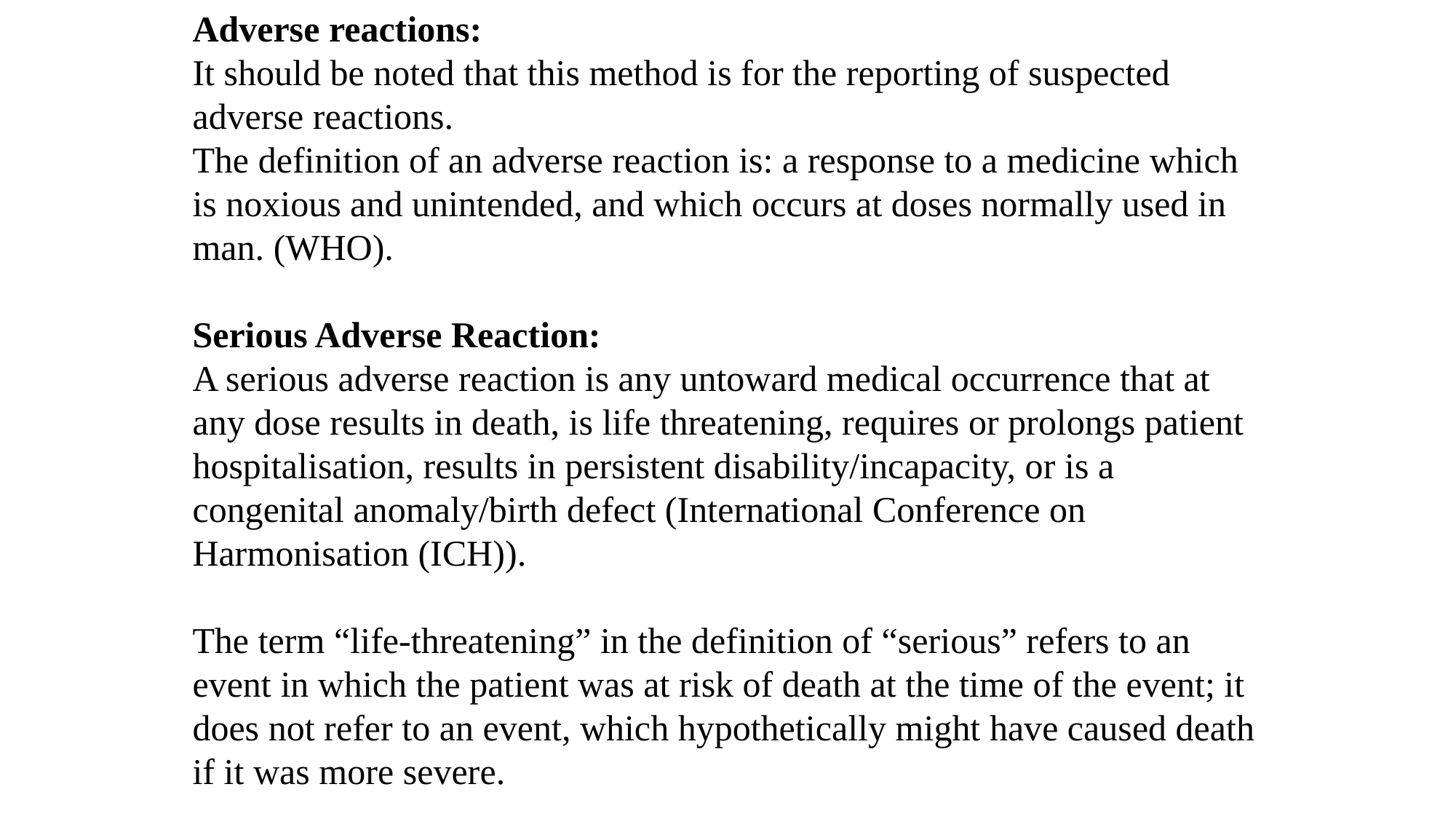

Adverse reactions:
It should be noted that this method is for the reporting of suspected adverse reactions.
The definition of an adverse reaction is: a response to a medicine which is noxious and unintended, and which occurs at doses normally used in man. (WHO).

Serious Adverse Reaction:
A serious adverse reaction is any untoward medical occurrence that at any dose results in death, is life threatening, requires or prolongs patient hospitalisation, results in persistent disability/incapacity, or is a congenital anomaly/birth defect (International Conference on Harmonisation (ICH)).

The term “life-threatening” in the definition of “serious” refers to an event in which the patient was at risk of death at the time of the event; it does not refer to an event, which hypothetically might have caused death if it was more severe.